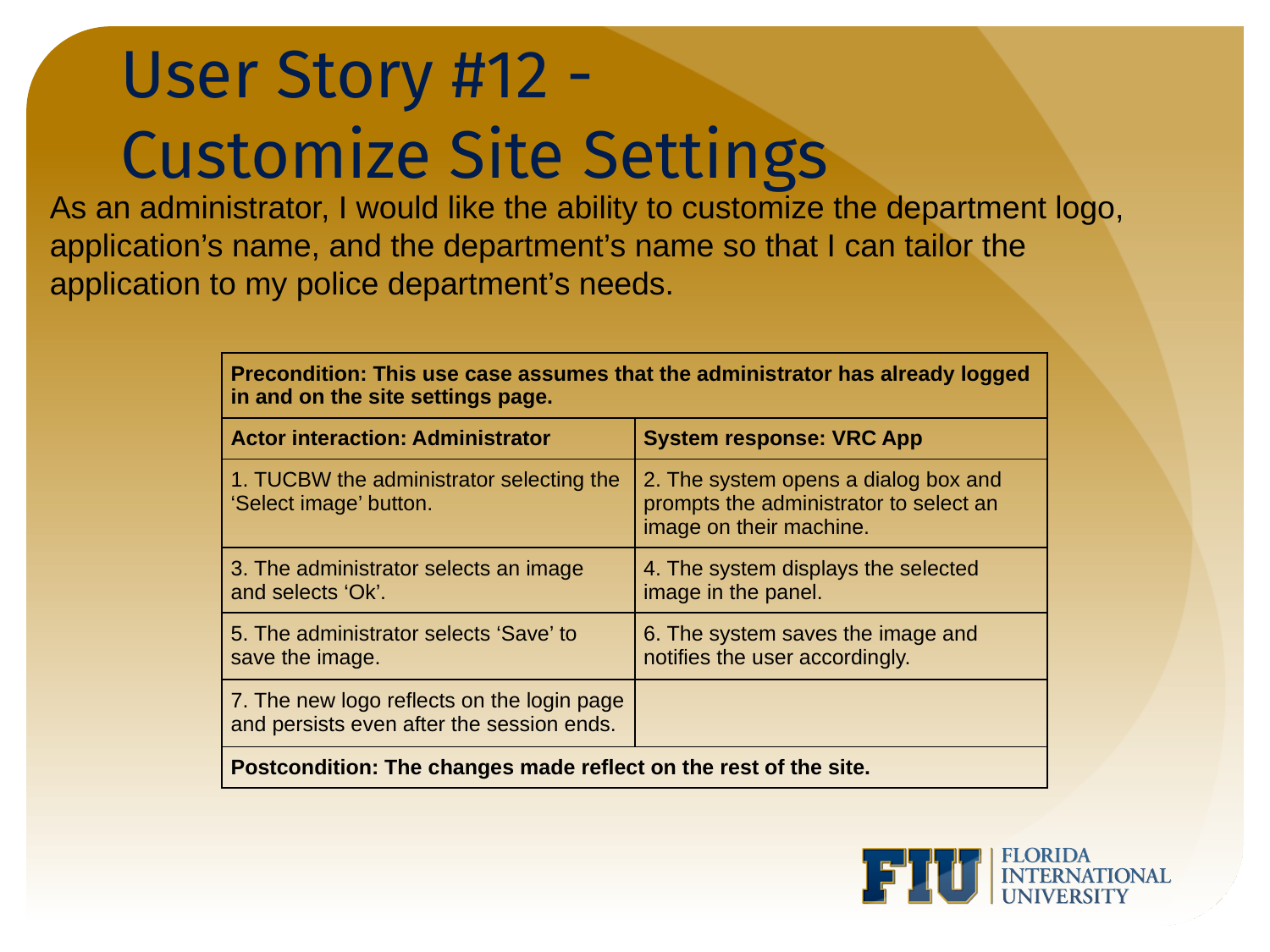

# User Story #12 -
Customize Site Settings
As an administrator, I would like the ability to customize the department logo, application’s name, and the department’s name so that I can tailor the application to my police department’s needs.
| Precondition: This use case assumes that the administrator has already logged in and on the site settings page. |  |
| --- | --- |
| Actor interaction: Administrator | System response: VRC App |
| 1. TUCBW the administrator selecting the ‘Select image’ button. | 2. The system opens a dialog box and prompts the administrator to select an image on their machine. |
| 3. The administrator selects an image and selects ‘Ok’. | 4. The system displays the selected image in the panel. |
| 5. The administrator selects ‘Save’ to save the image. | 6. The system saves the image and notifies the user accordingly. |
| 7. The new logo reflects on the login page and persists even after the session ends. |  |
| Postcondition: The changes made reflect on the rest of the site. |  |